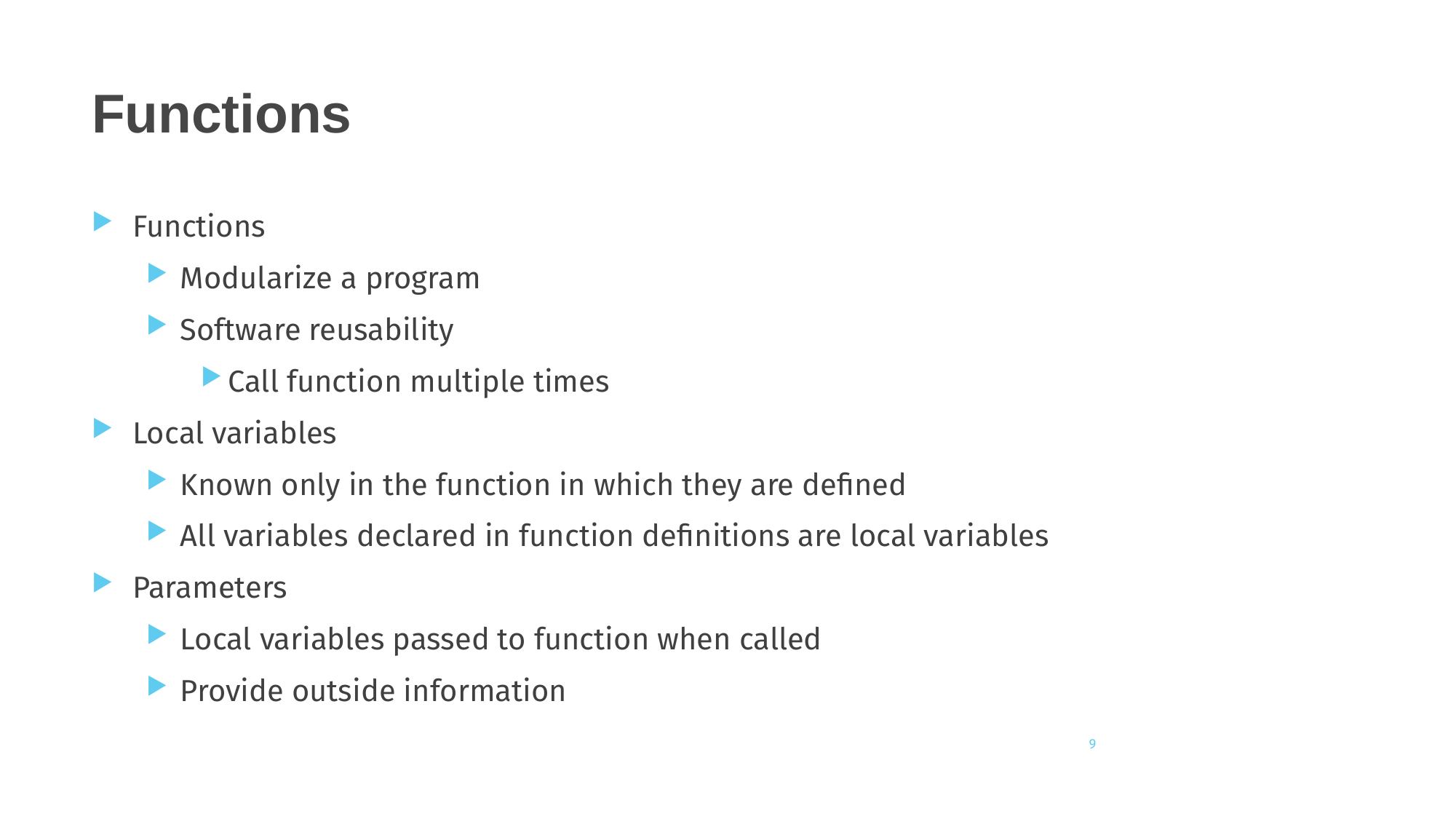

# Functions
Functions
Modularize a program
Software reusability
Call function multiple times
Local variables
Known only in the function in which they are defined
All variables declared in function definitions are local variables
Parameters
Local variables passed to function when called
Provide outside information
9